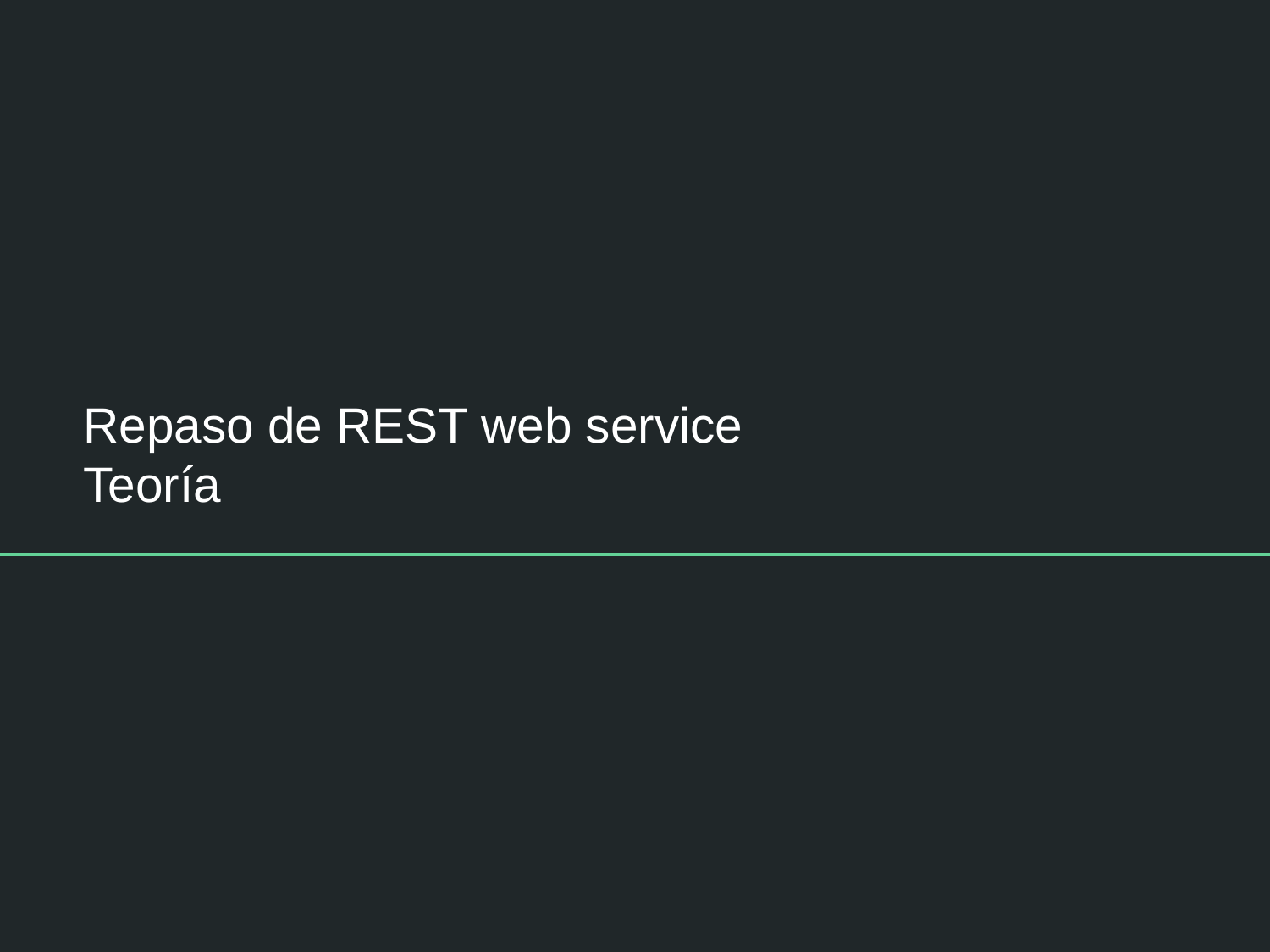

# Repaso de REST web service
Teoría